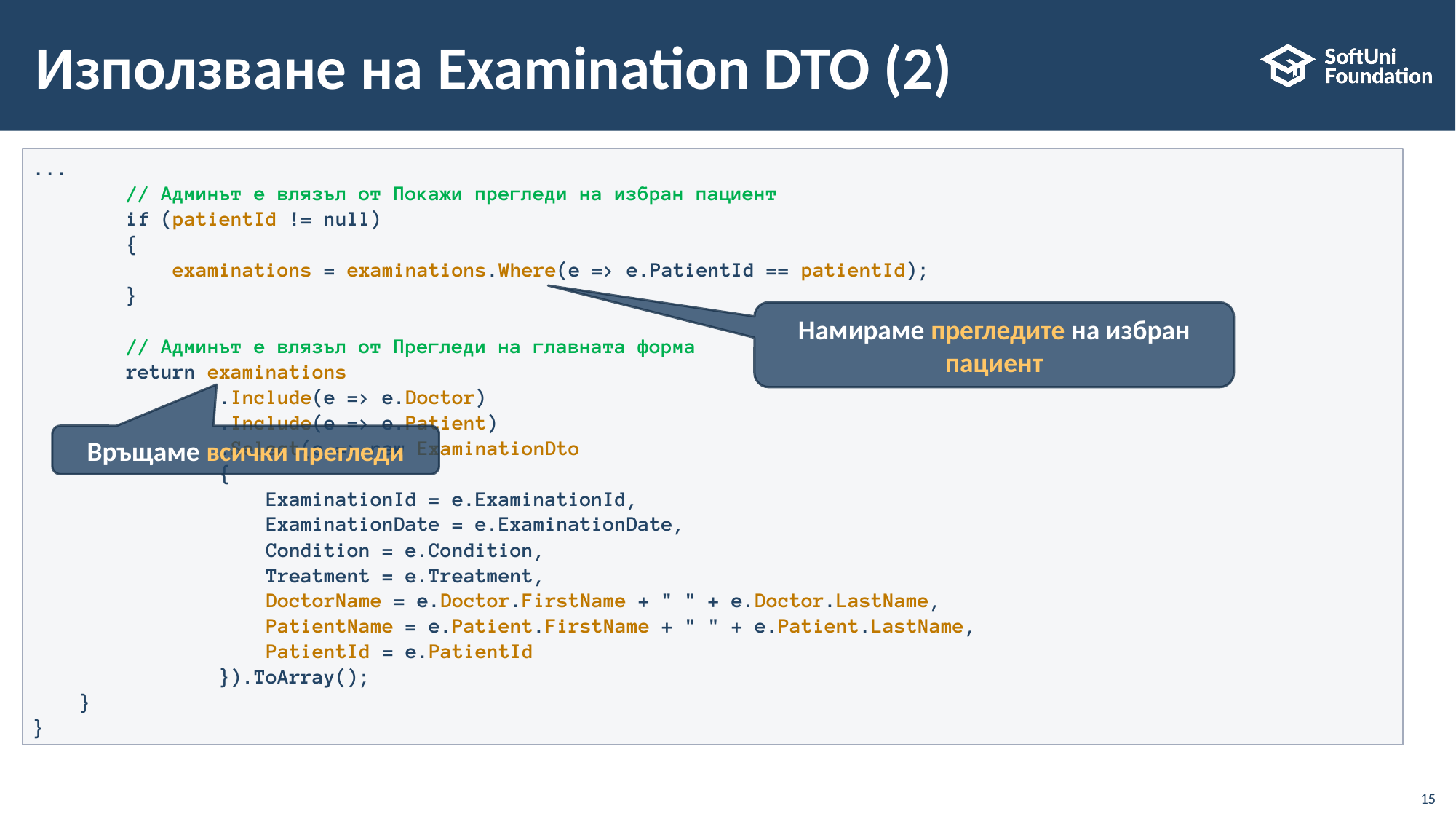

# Използване на Examination DTO (2)

...
        // Админът е влязъл от Покажи прегледи на избран пациент
        if (patientId != null)
        {
            examinations = examinations.Where(e => e.PatientId == patientId);
        }

        // Админът е влязъл от Прегледи на главната форма
        return examinations
                .Include(e => e.Doctor)
                .Include(e => e.Patient)
                .Select(e => new ExaminationDto
                {
                    ExaminationId = e.ExaminationId,
                    ExaminationDate = e.ExaminationDate,
                    Condition = e.Condition,
                    Treatment = e.Treatment,
                    DoctorName = e.Doctor.FirstName + " " + e.Doctor.LastName,
                    PatientName = e.Patient.FirstName + " " + e.Patient.LastName,
                    PatientId = e.PatientId
                }).ToArray();
    }
}
Намираме прегледите на избран пациент
Връщаме всички прегледи
15